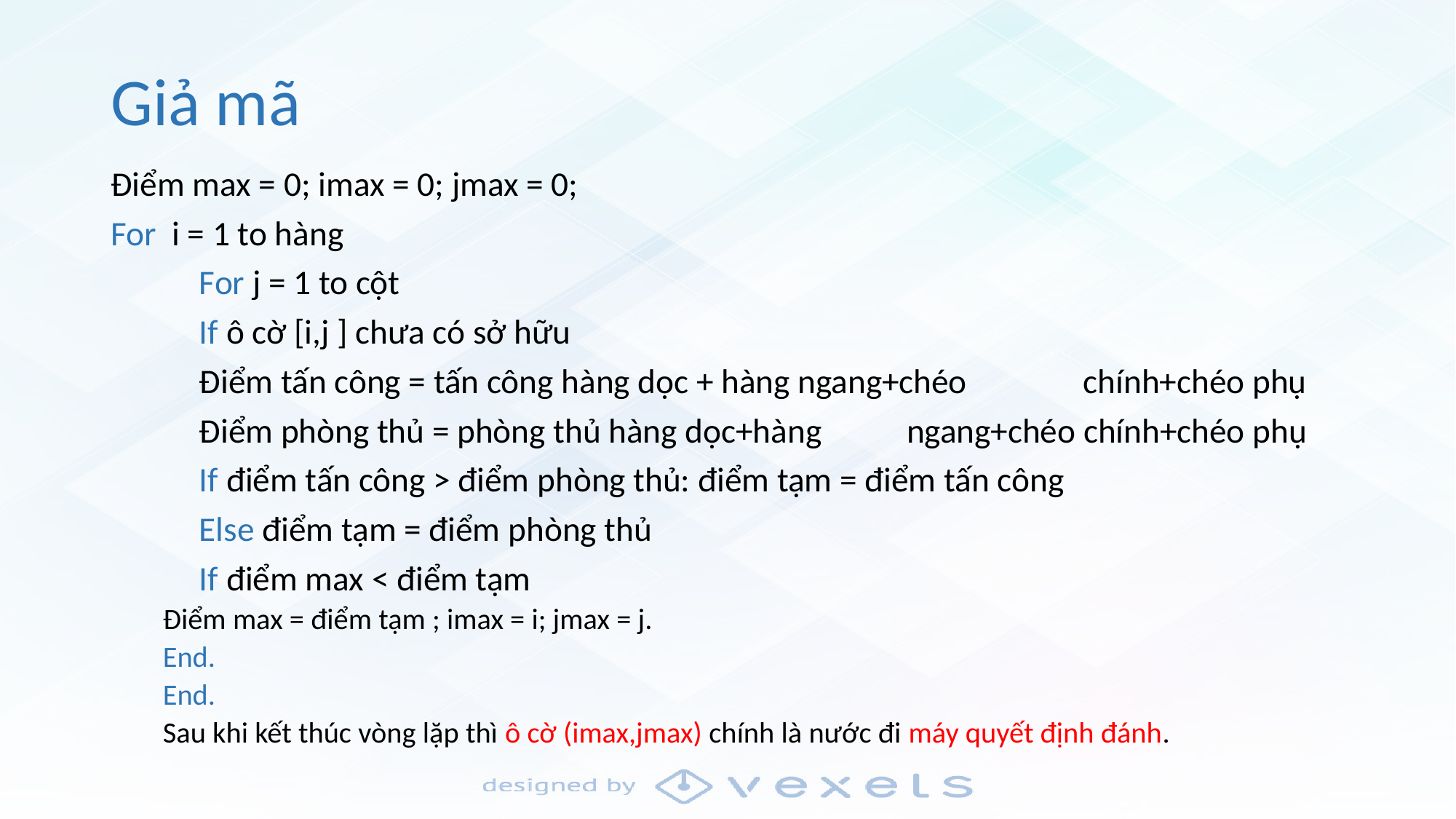

# Giả mã
Điểm max = 0; imax = 0; jmax = 0;
For  i = 1 to hàng
	For j = 1 to cột
		If ô cờ [i,j ] chưa có sở hữu
			Điểm tấn công = tấn công hàng dọc + hàng ngang+chéo 				chính+chéo phụ
			Điểm phòng thủ = phòng thủ hàng dọc+hàng 					ngang+chéo chính+chéo phụ
		If điểm tấn công > điểm phòng thủ: điểm tạm = điểm tấn công
		Else điểm tạm = điểm phòng thủ
		If điểm max < điểm tạm
		Điểm max = điểm tạm ; imax = i; jmax = j.
End.
End.
Sau khi kết thúc vòng lặp thì ô cờ (imax,jmax) chính là nước đi máy quyết định đánh.